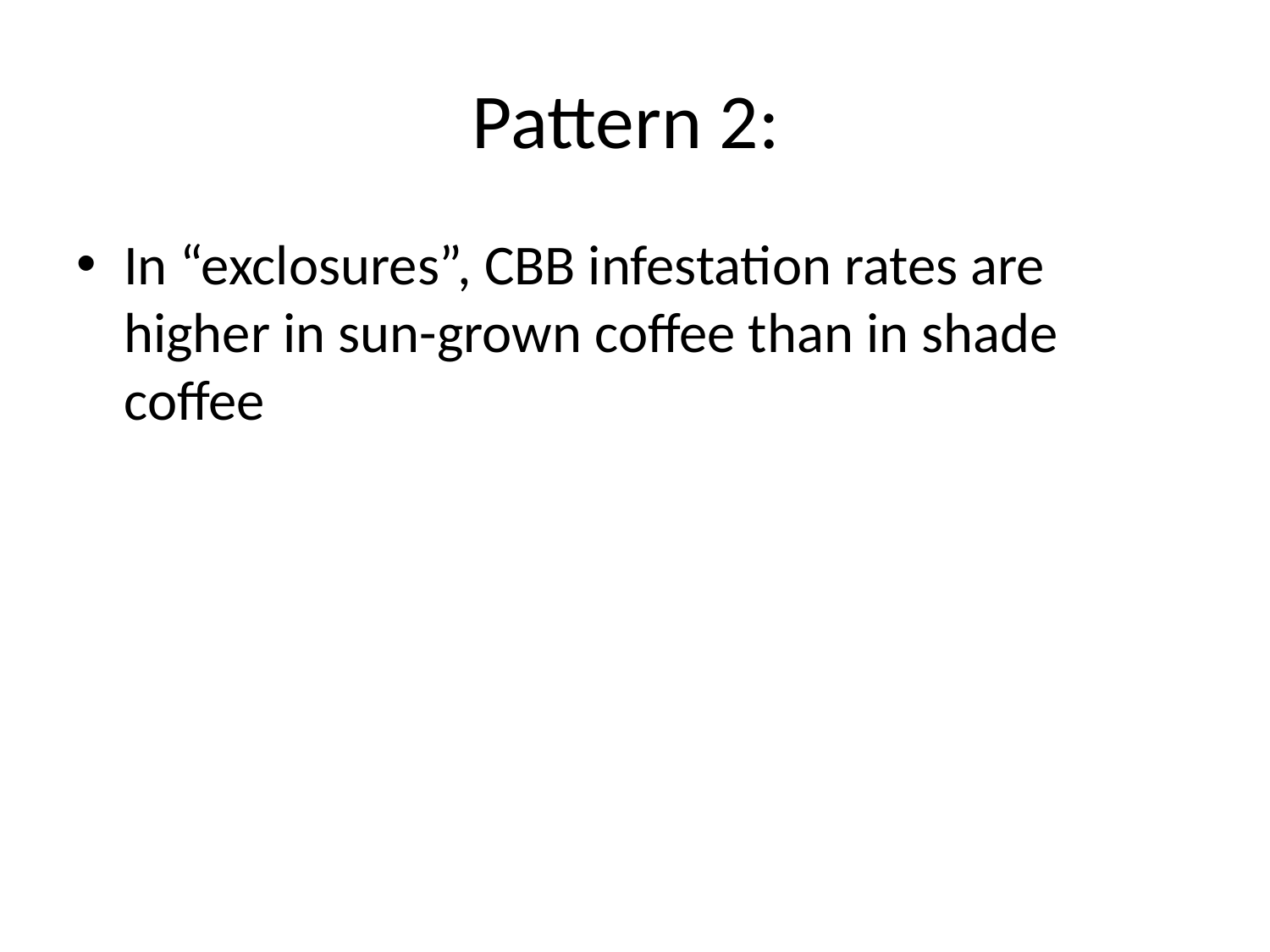

# Pattern 2:
In “exclosures”, CBB infestation rates are higher in sun-grown coffee than in shade coffee